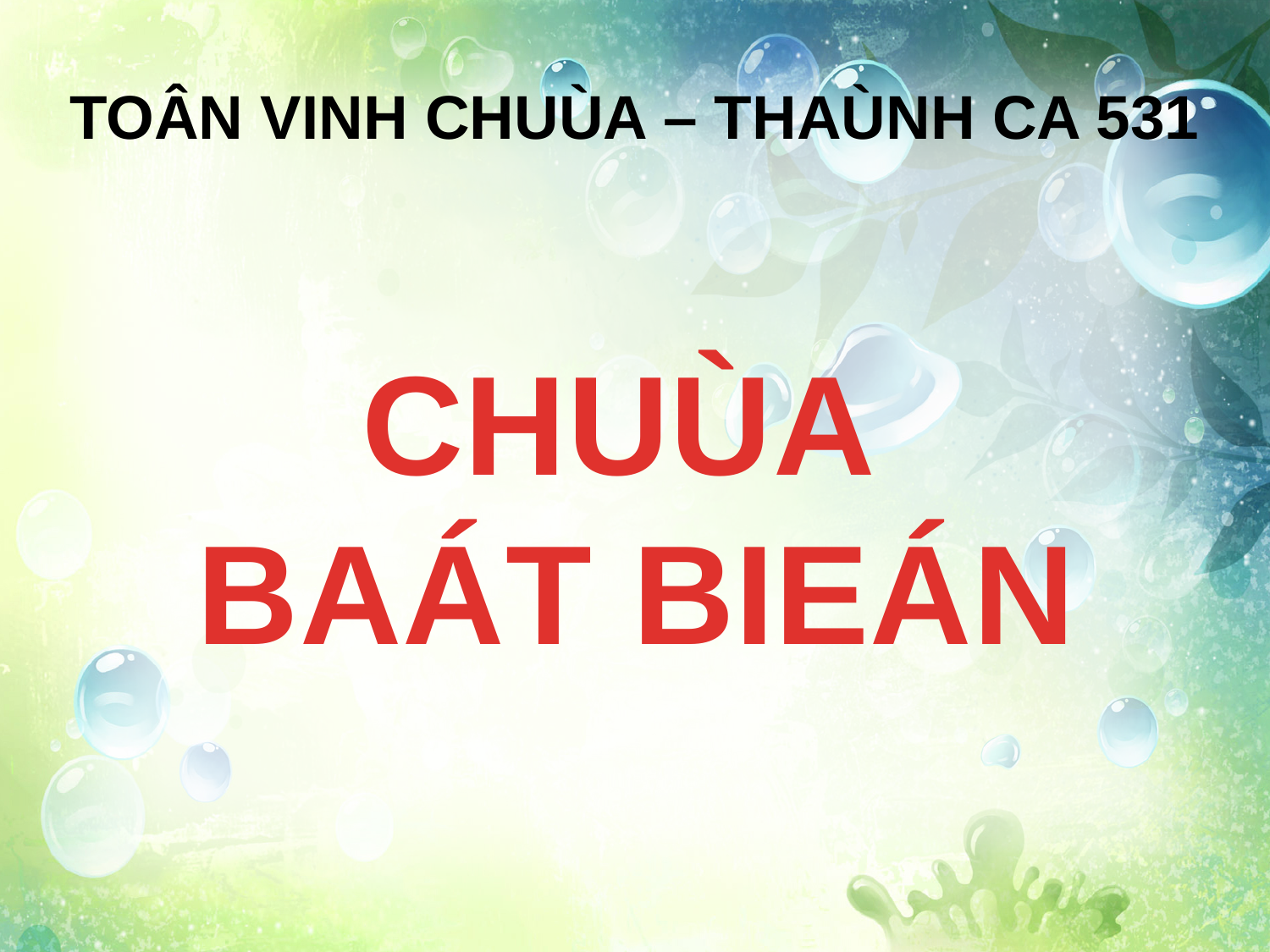

TOÂN VINH CHUÙA – THAÙNH CA 531
CHUÙA
BAÁT BIEÁN